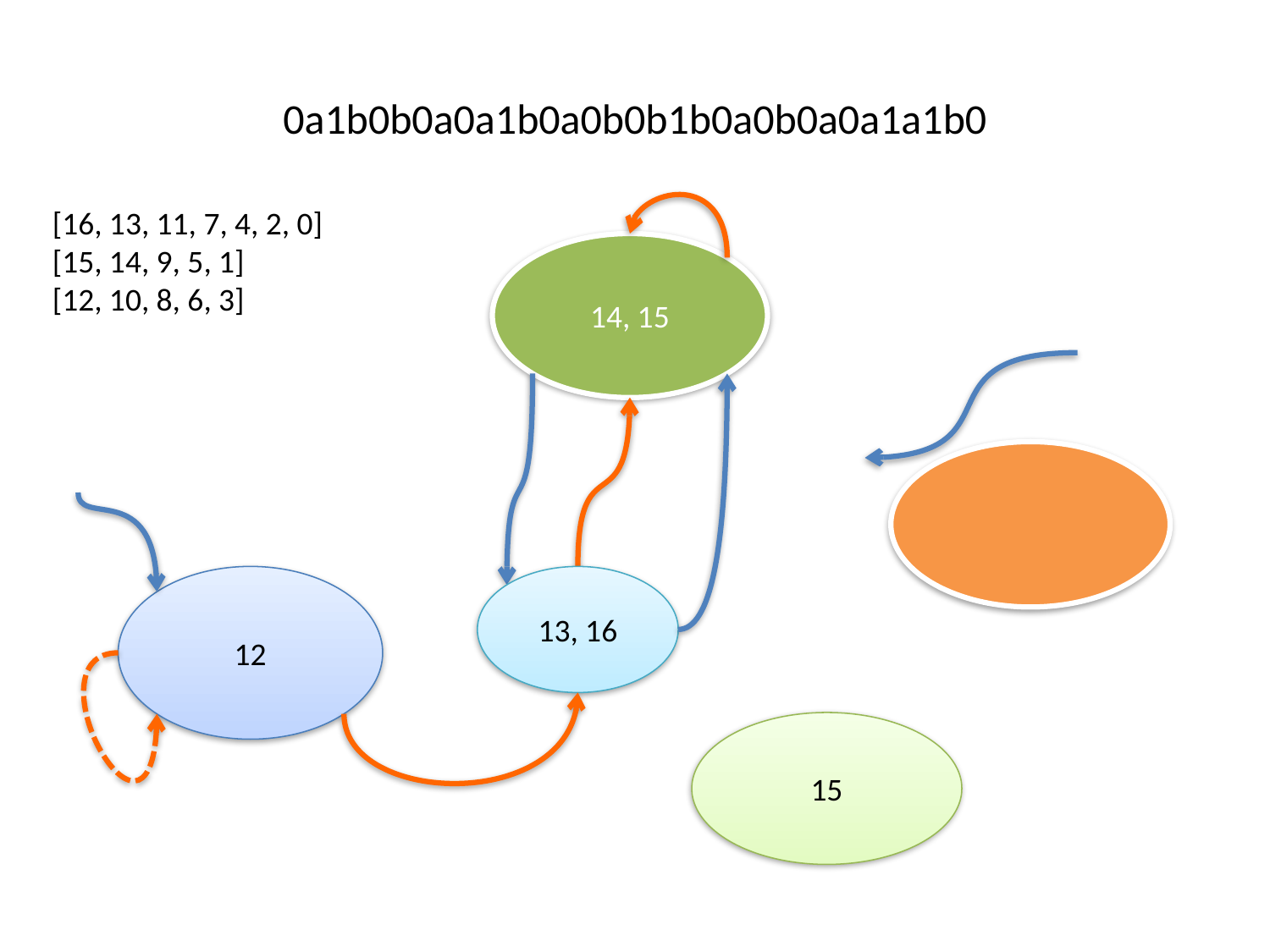

# 0a1b0b0a0a1b0a0b0b1b0a0b0a0a1a1b0
[16, 13, 11, 7, 4, 2, 0]
[15, 14, 9, 5, 1]
[12, 10, 8, 6, 3]
14, 15

12
13, 16
15